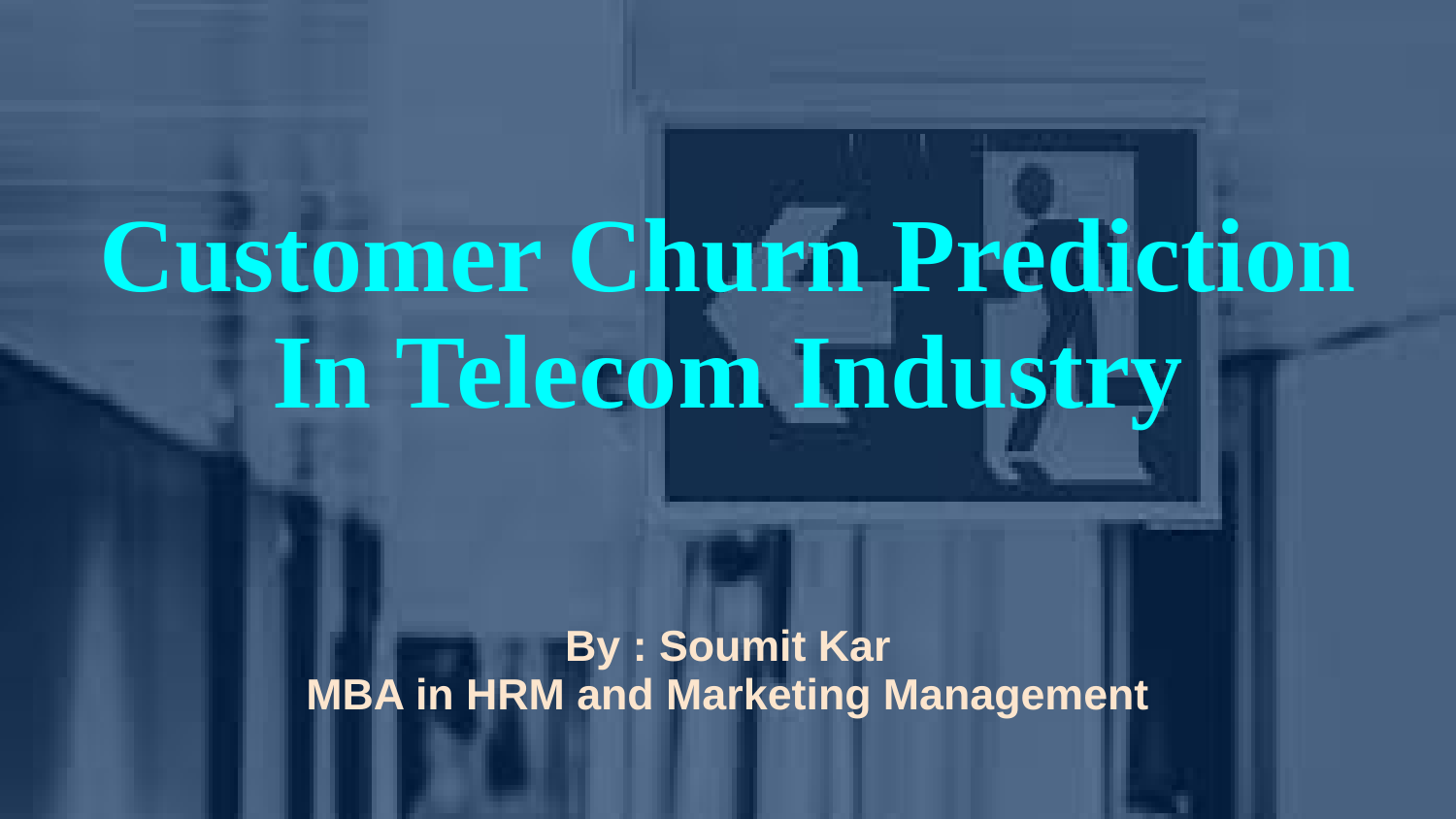

# Customer Churn Prediction In Telecom Industry
By : Soumit Kar
MBA in HRM and Marketing Management